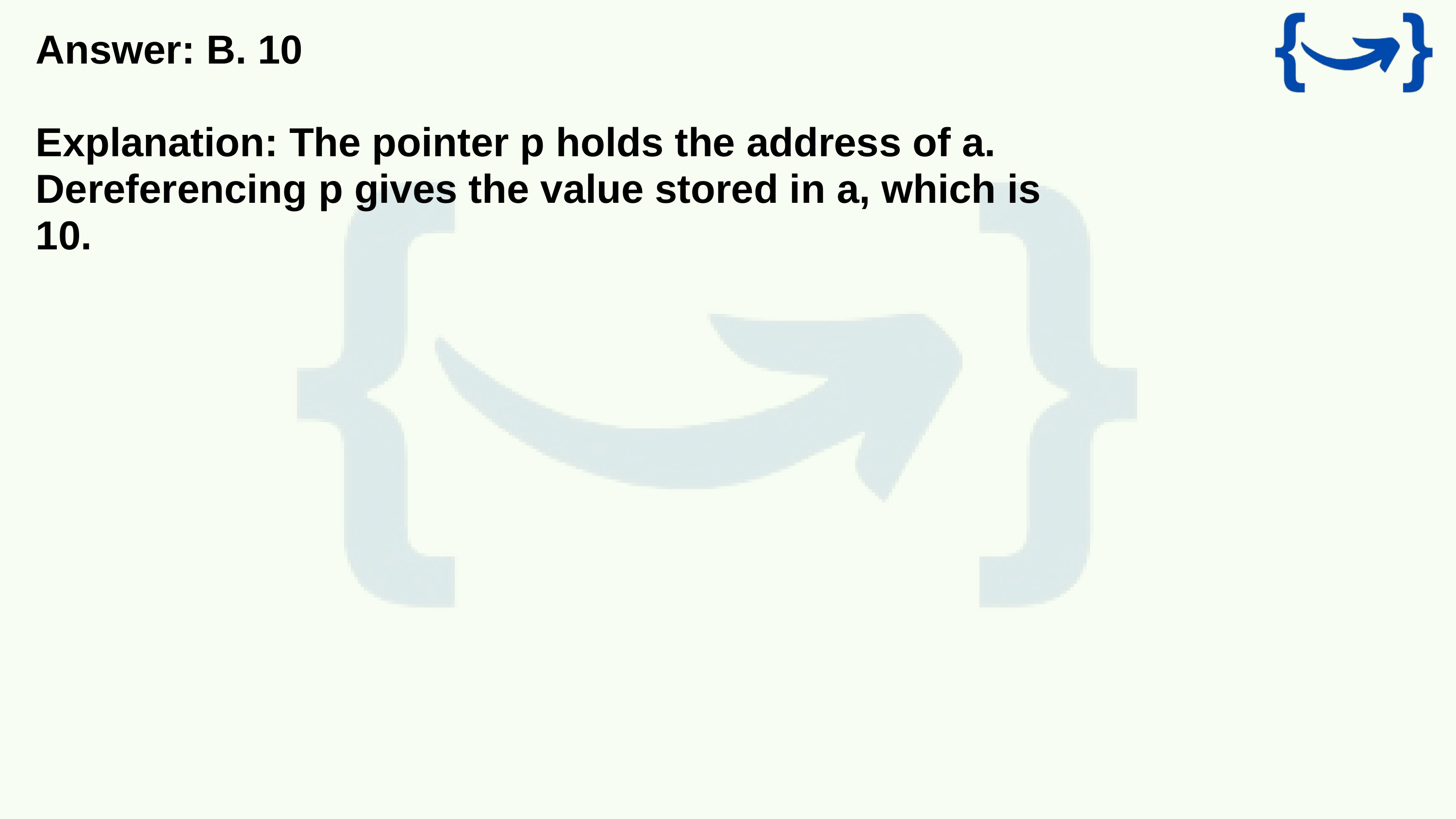

Answer: B. 10

Explanation: The pointer p holds the address of a. Dereferencing p gives the value stored in a, which is 10.